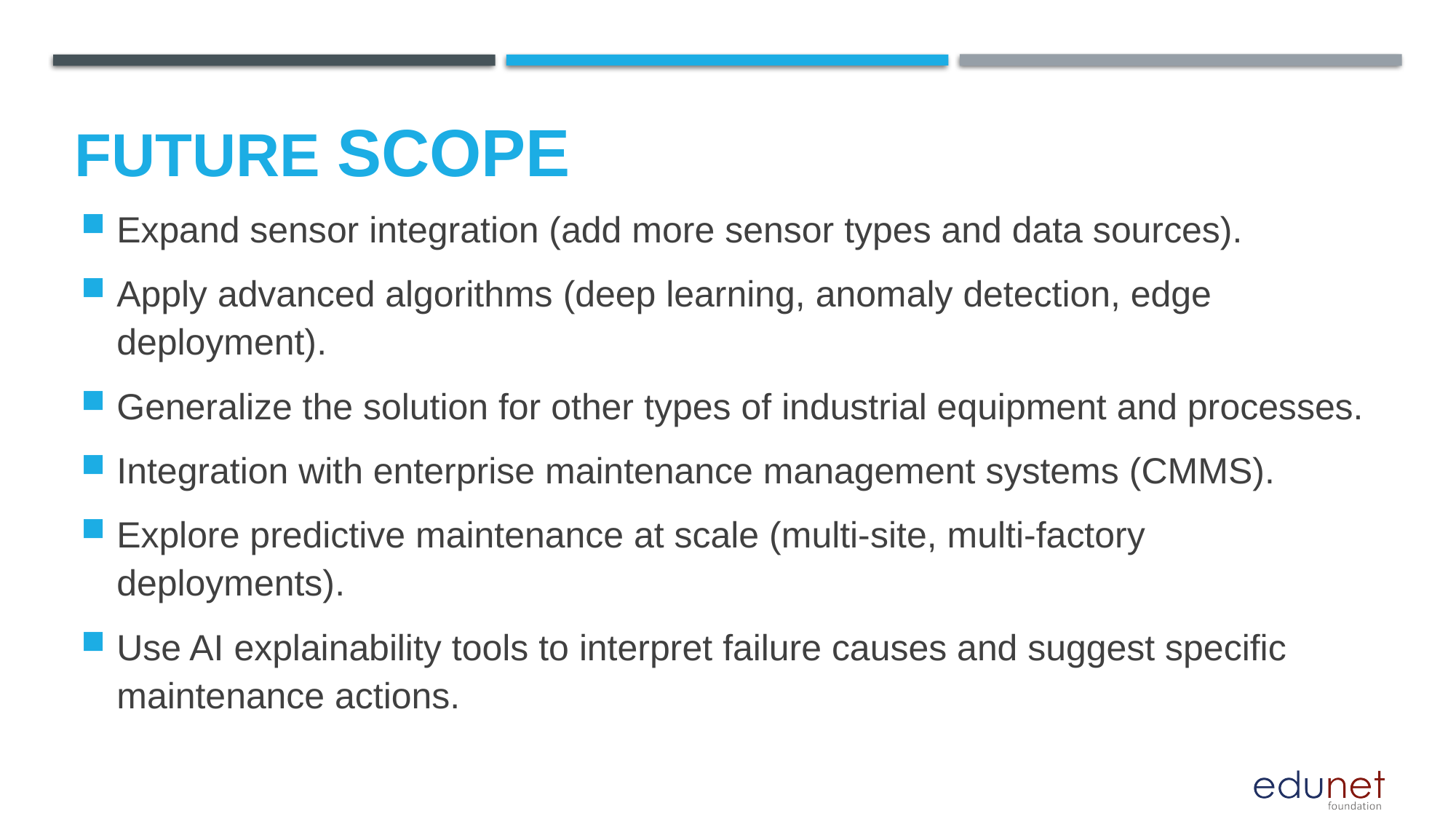

Future scope
Expand sensor integration (add more sensor types and data sources).
Apply advanced algorithms (deep learning, anomaly detection, edge deployment).
Generalize the solution for other types of industrial equipment and processes.
Integration with enterprise maintenance management systems (CMMS).
Explore predictive maintenance at scale (multi-site, multi-factory deployments).
Use AI explainability tools to interpret failure causes and suggest specific maintenance actions.